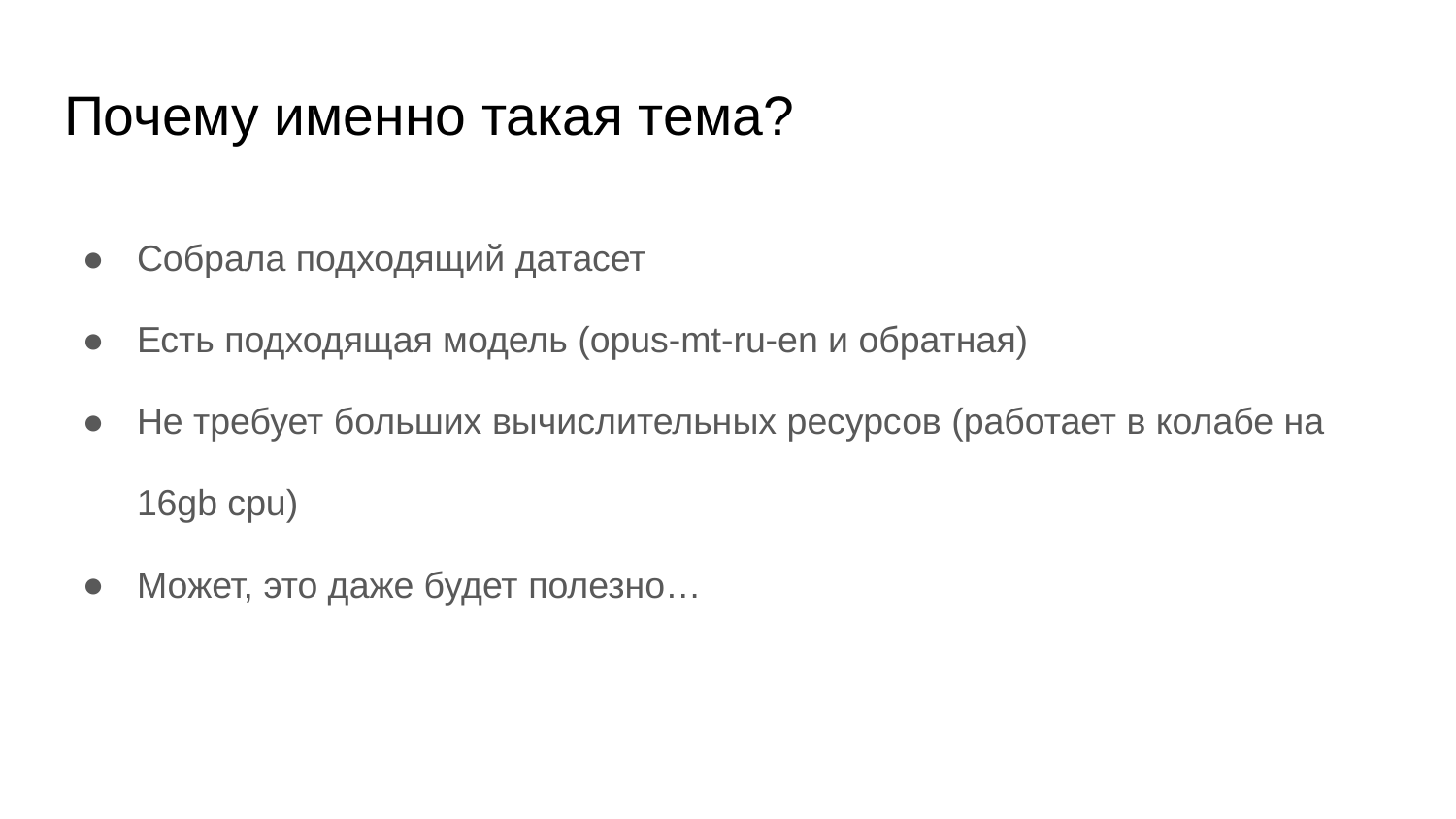

# Почему именно такая тема?

Собрала подходящий датасет
Есть подходящая модель (opus-mt-ru-en и обратная)
Не требует больших вычислительных ресурсов (работает в колабе на 16gb cpu)
Может, это даже будет полезно…